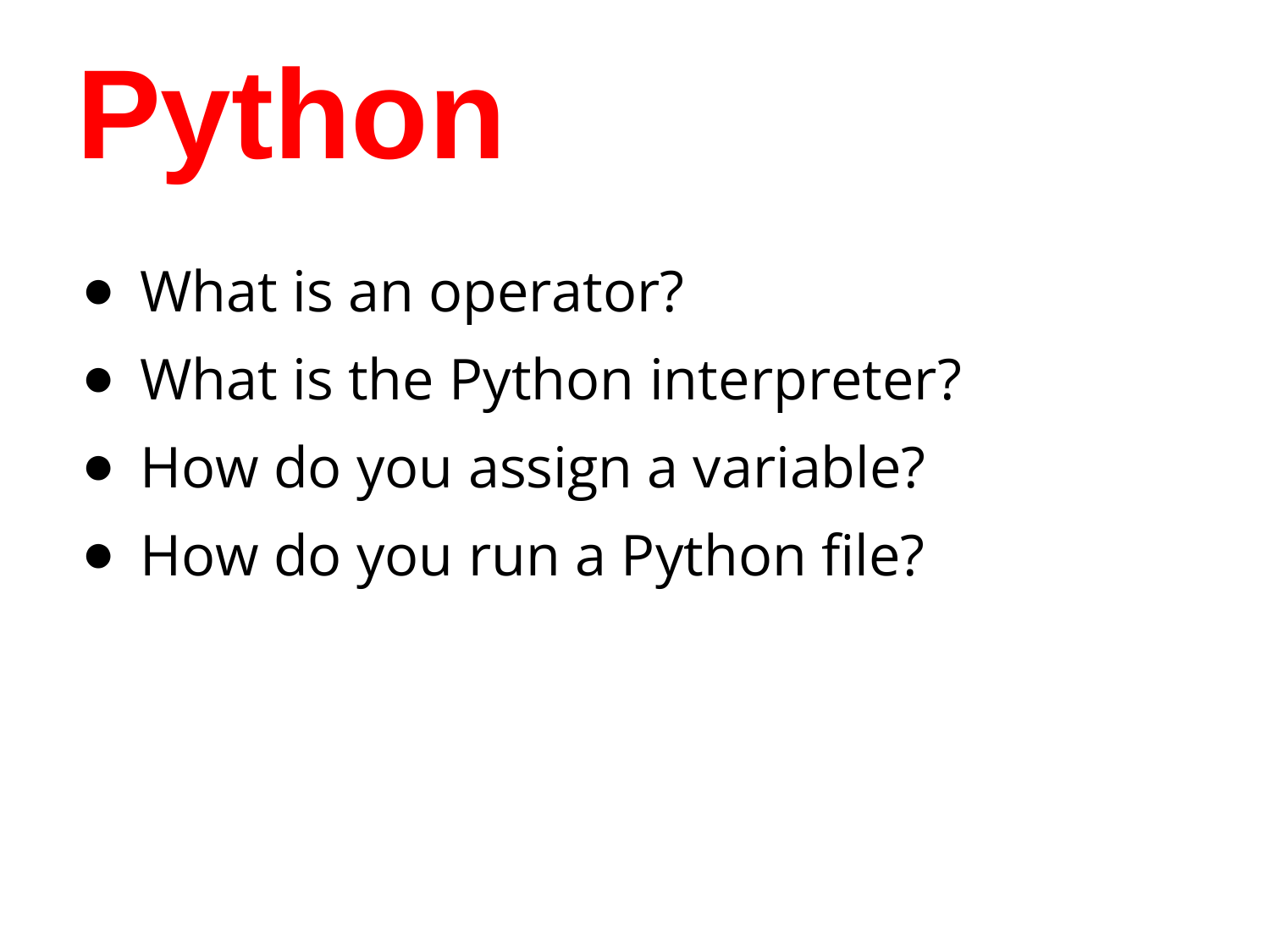

# Python
What is an operator?
What is the Python interpreter?
How do you assign a variable?
How do you run a Python file?